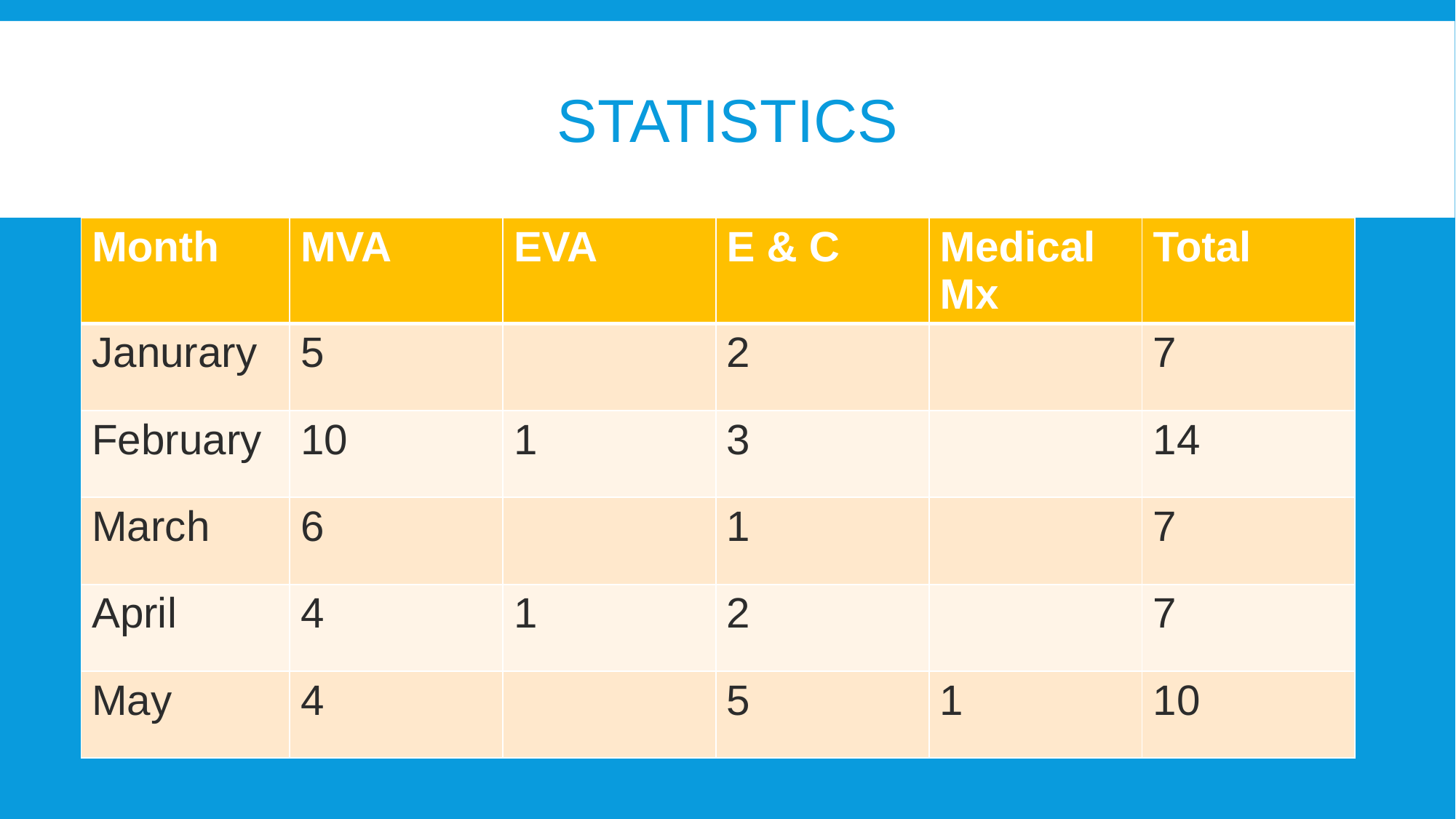

# Statistics
| Month | MVA | EVA | E & C | Medical Mx | Total |
| --- | --- | --- | --- | --- | --- |
| Janurary | 5 |  | 2 |  | 7 |
| February | 10 | 1 | 3 |  | 14 |
| March | 6 |  | 1 |  | 7 |
| April | 4 | 1 | 2 |  | 7 |
| May | 4 |  | 5 | 1 | 10 |